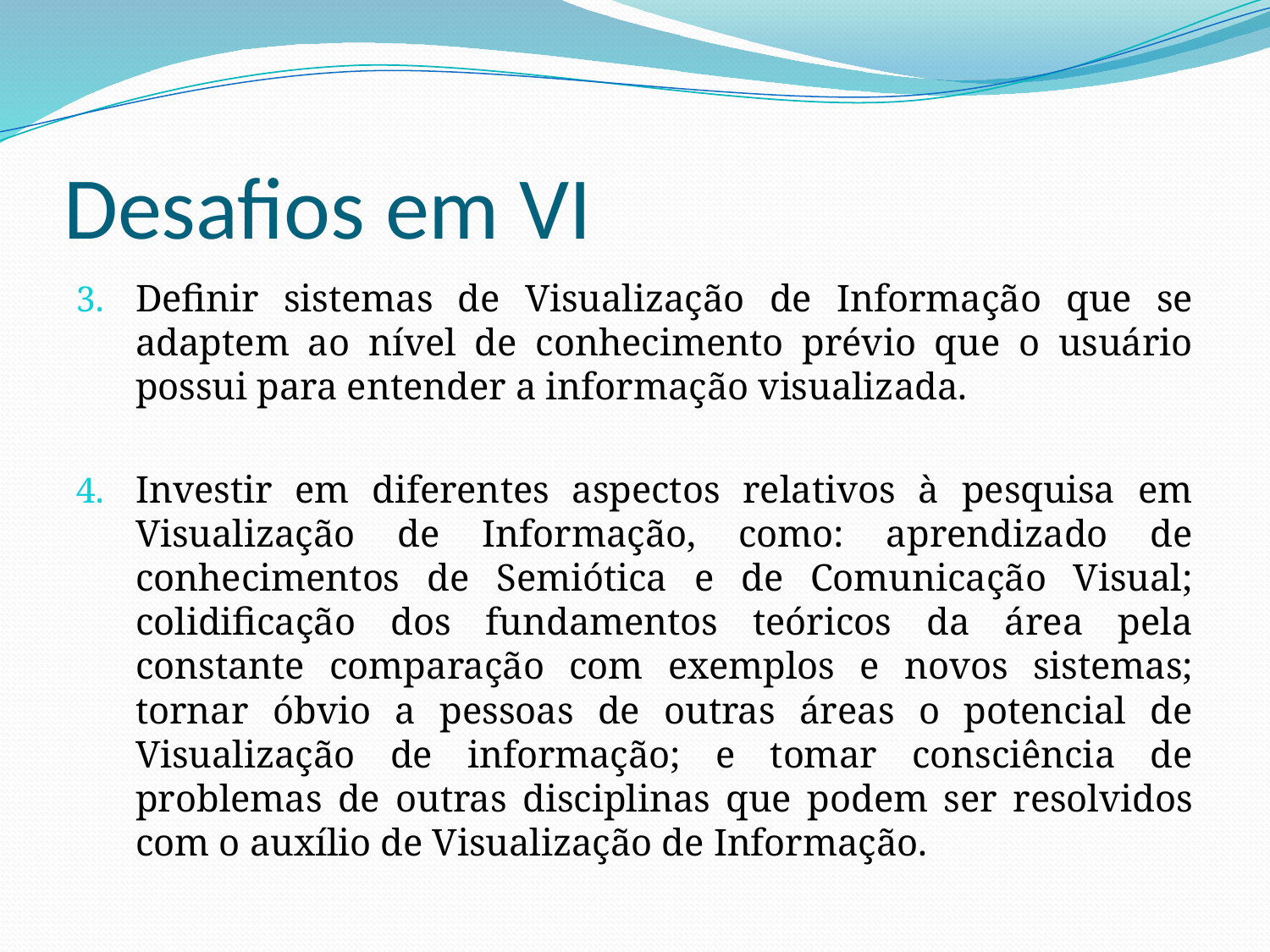

# Desafios em VI
Definir sistemas de Visualização de Informação que se adaptem ao nível de conhecimento prévio que o usuário possui para entender a informação visualizada.

Investir em diferentes aspectos relativos à pesquisa em Visualização de Informação, como: aprendizado de conhecimentos de Semiótica e de Comunicação Visual; colidificação dos fundamentos teóricos da área pela constante comparação com exemplos e novos sistemas; tornar óbvio a pessoas de outras áreas o potencial de Visualização de informação; e tomar consciência de problemas de outras disciplinas que podem ser resolvidos com o auxílio de Visualização de Informação.